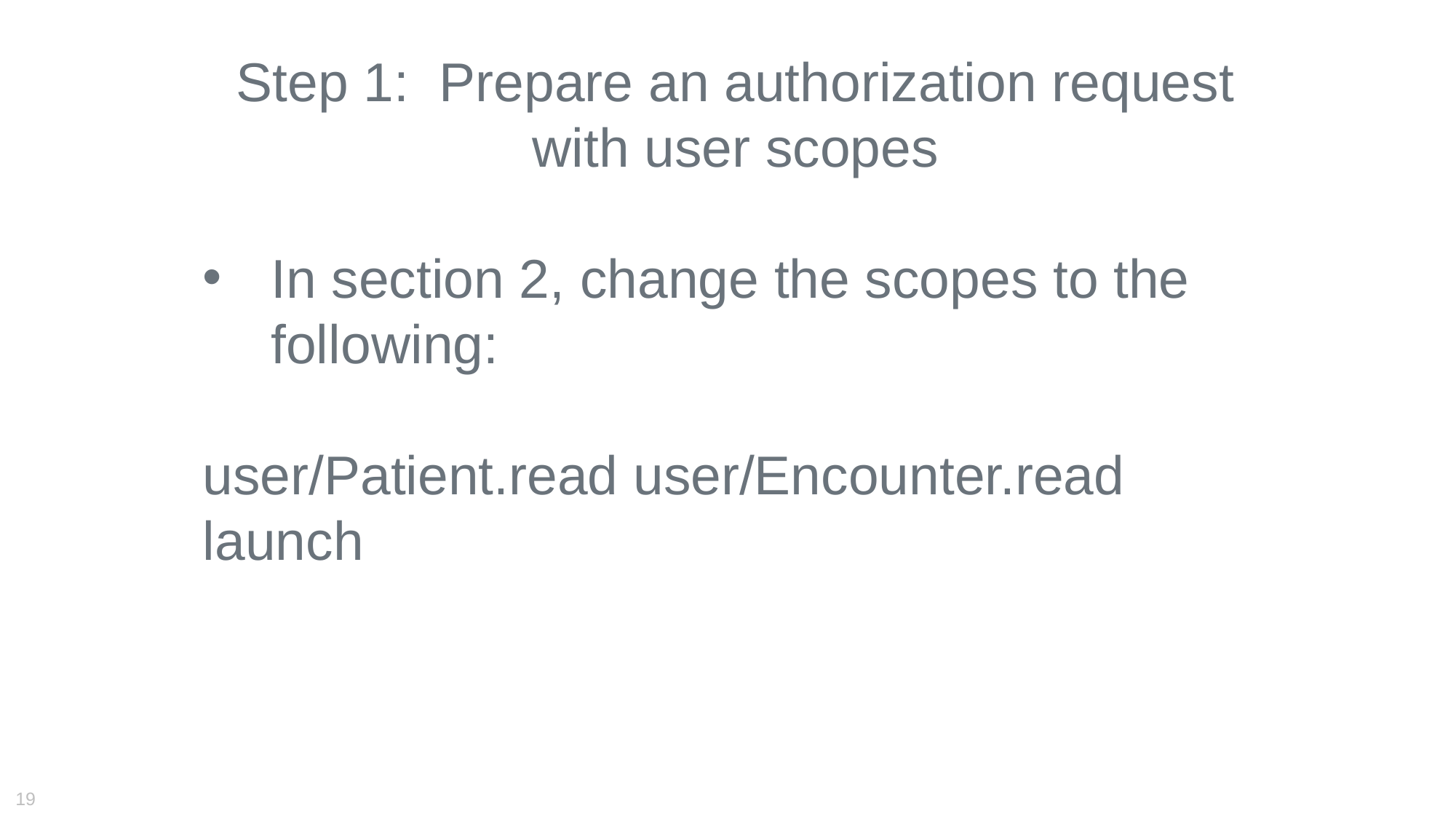

Step 1:  Prepare an authorization request with user scopes

In section 2, change the scopes to the following:

user/Patient.read user/Encounter.read launch